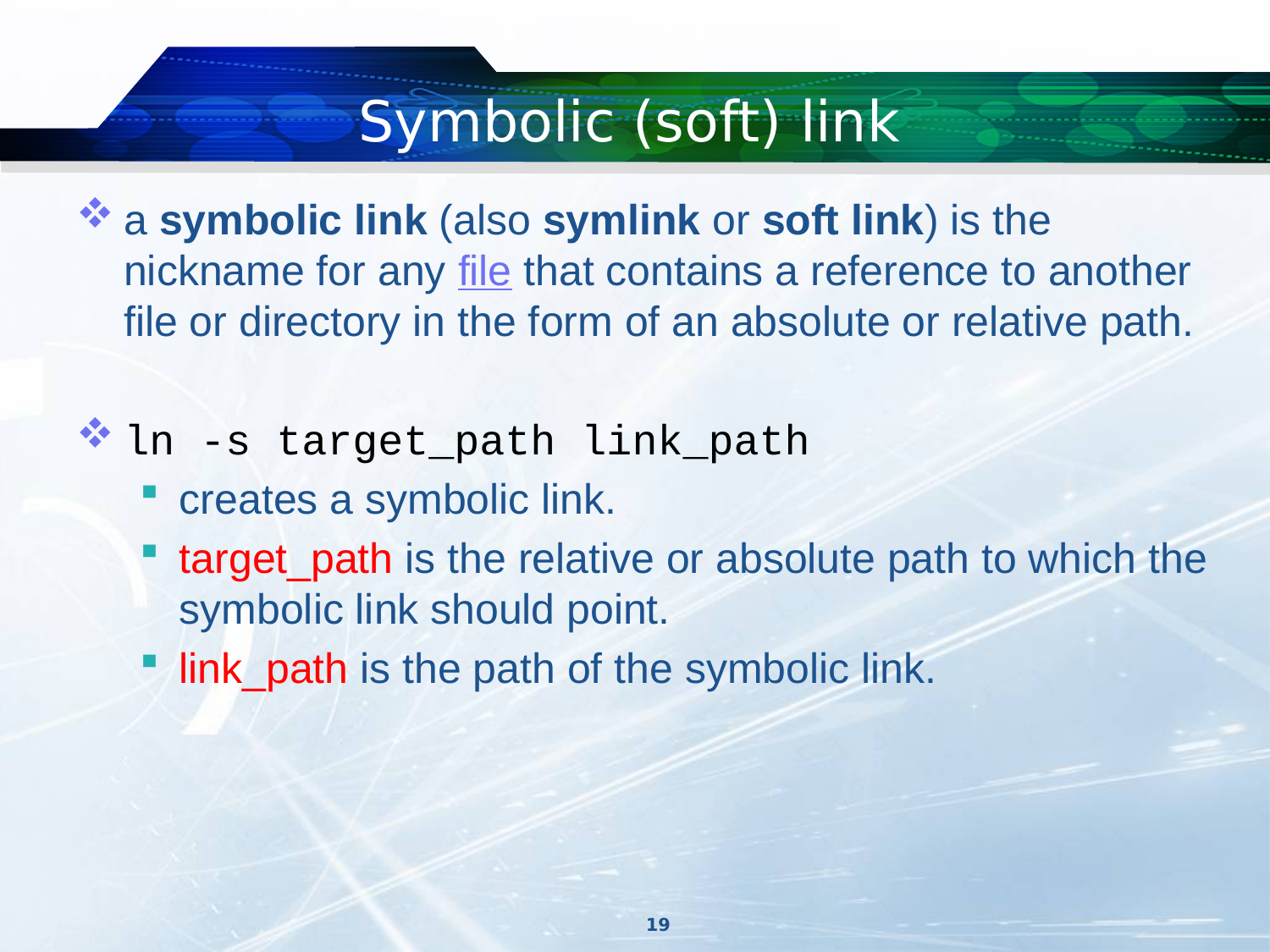

# Symbolic (soft) link
a symbolic link (also symlink or soft link) is the nickname for any file that contains a reference to another file or directory in the form of an absolute or relative path.

ln -s target_path link_path
creates a symbolic link.
target_path is the relative or absolute path to which the symbolic link should point.
link_path is the path of the symbolic link.

19